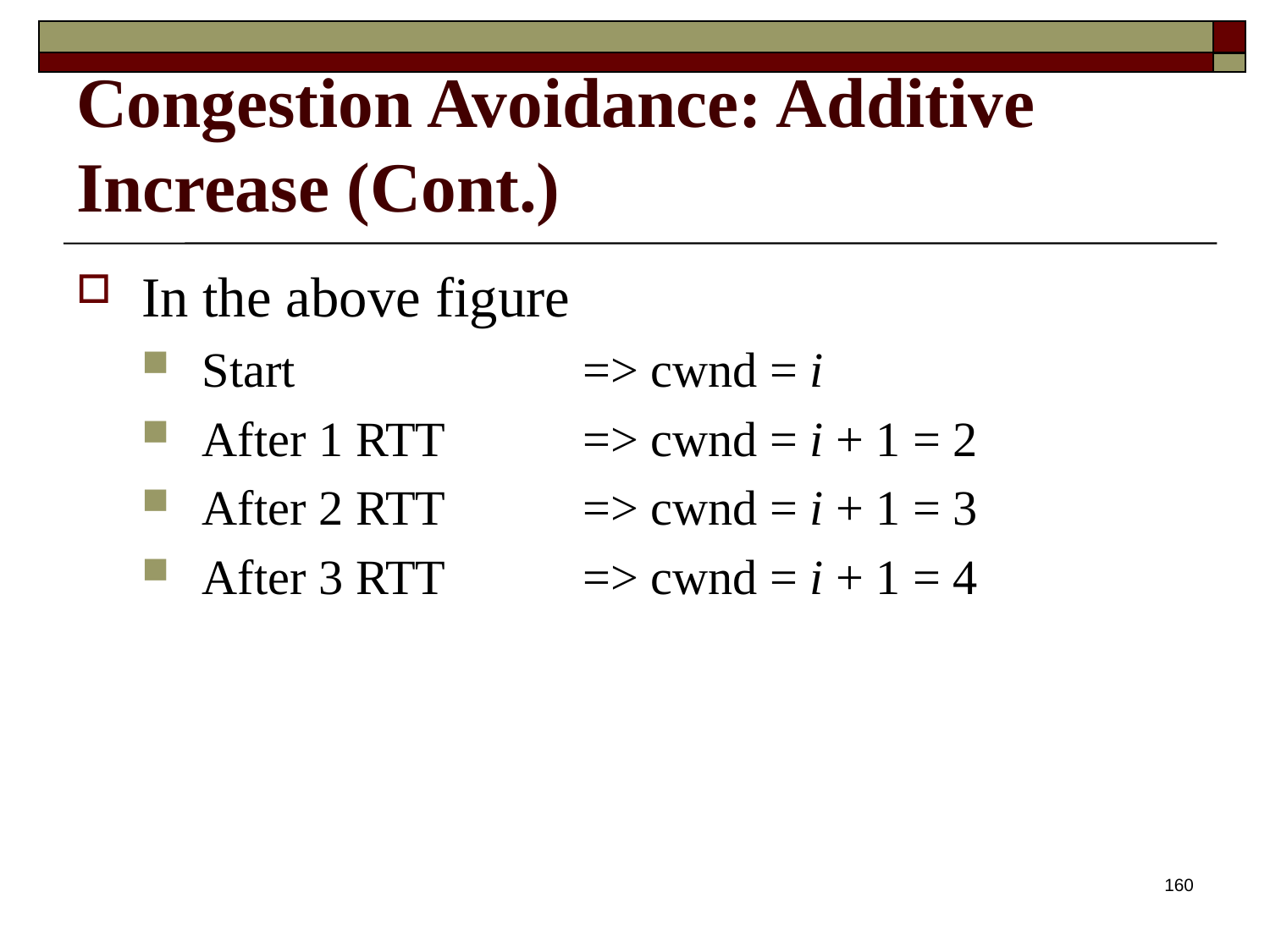

# Congestion Avoidance: Additive Increase (Cont.)
In the above figure
Start			=> cwnd = i
After 1 RTT		=> cwnd = i + 1 = 2
After 2 RTT		=> cwnd = i + 1 = 3
After 3 RTT		=> cwnd = i + 1 = 4

160